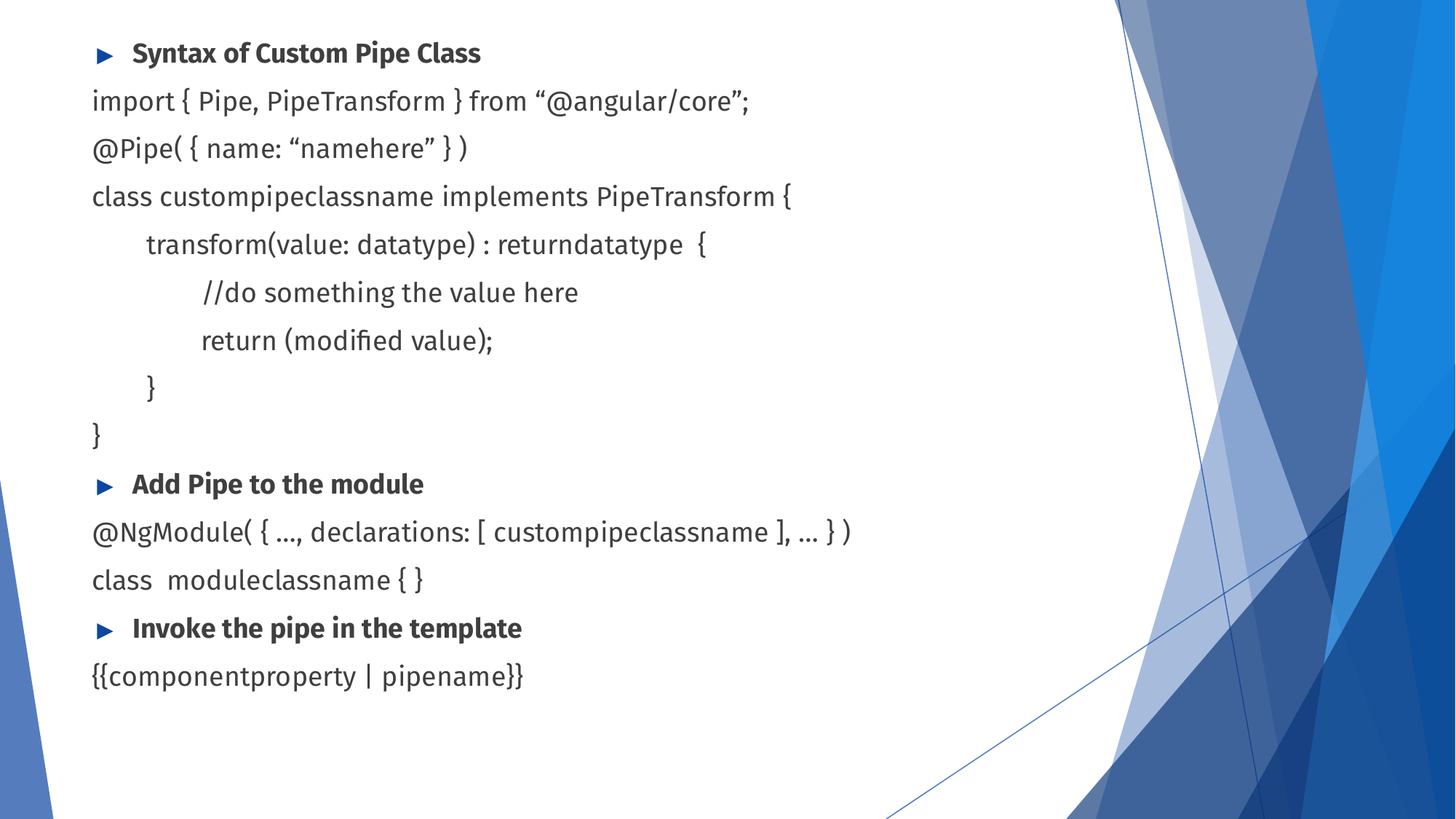

Syntax of Custom Pipe Class
import { Pipe, PipeTransform } from “@angular/core”;
@Pipe( { name: “namehere” } )
class custompipeclassname implements PipeTransform {
transform(value: datatype) : returndatatype  {
//do something the value here
return (modified value);
}
}
Add Pipe to the module
@NgModule( { …, declarations: [ custompipeclassname ], … } )
class  moduleclassname { }
Invoke the pipe in the template
{{componentproperty | pipename}}